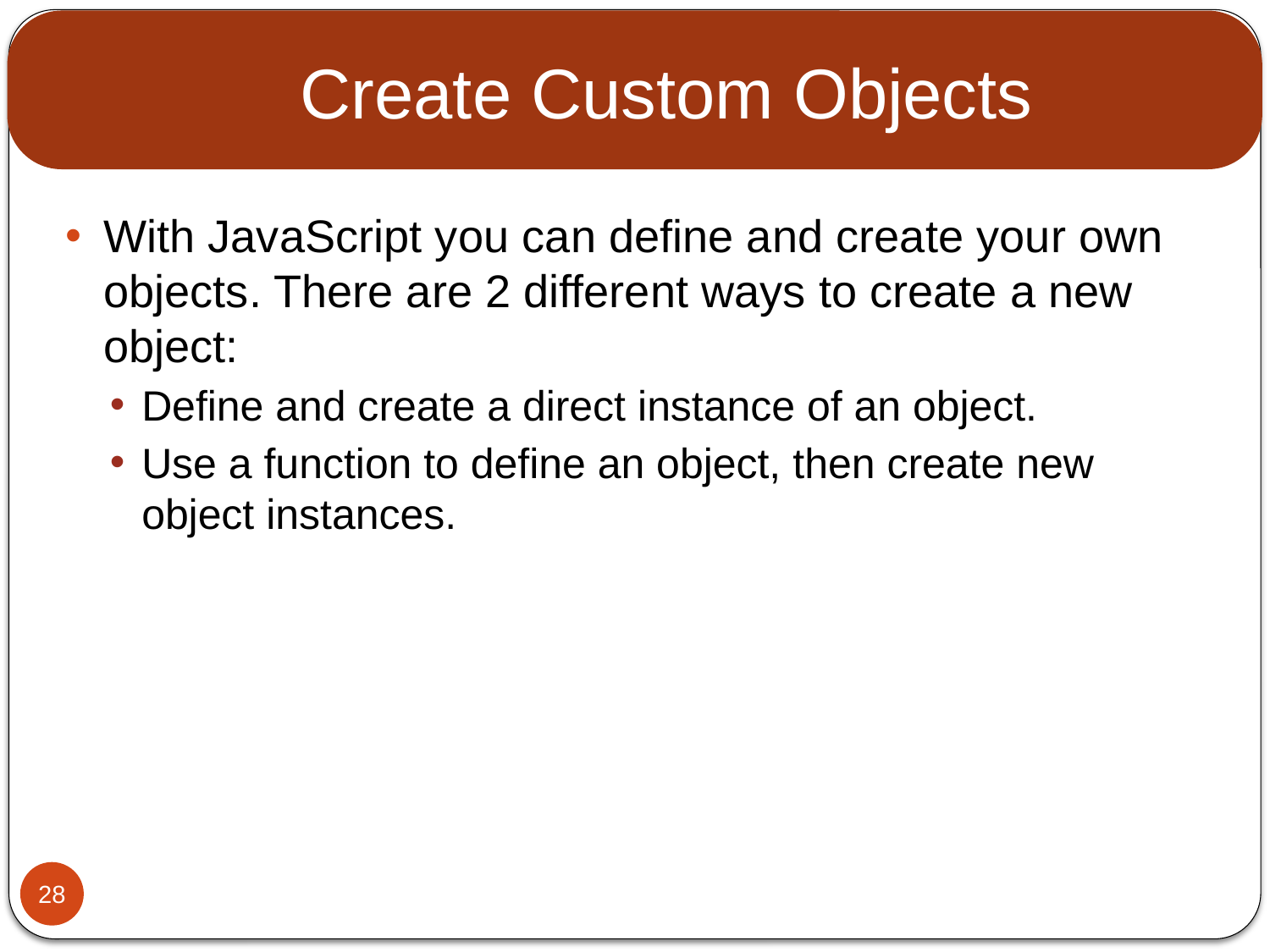

# Create Custom Objects
With JavaScript you can define and create your own objects. There are 2 different ways to create a new object:
Define and create a direct instance of an object.
Use a function to define an object, then create new object instances.

28